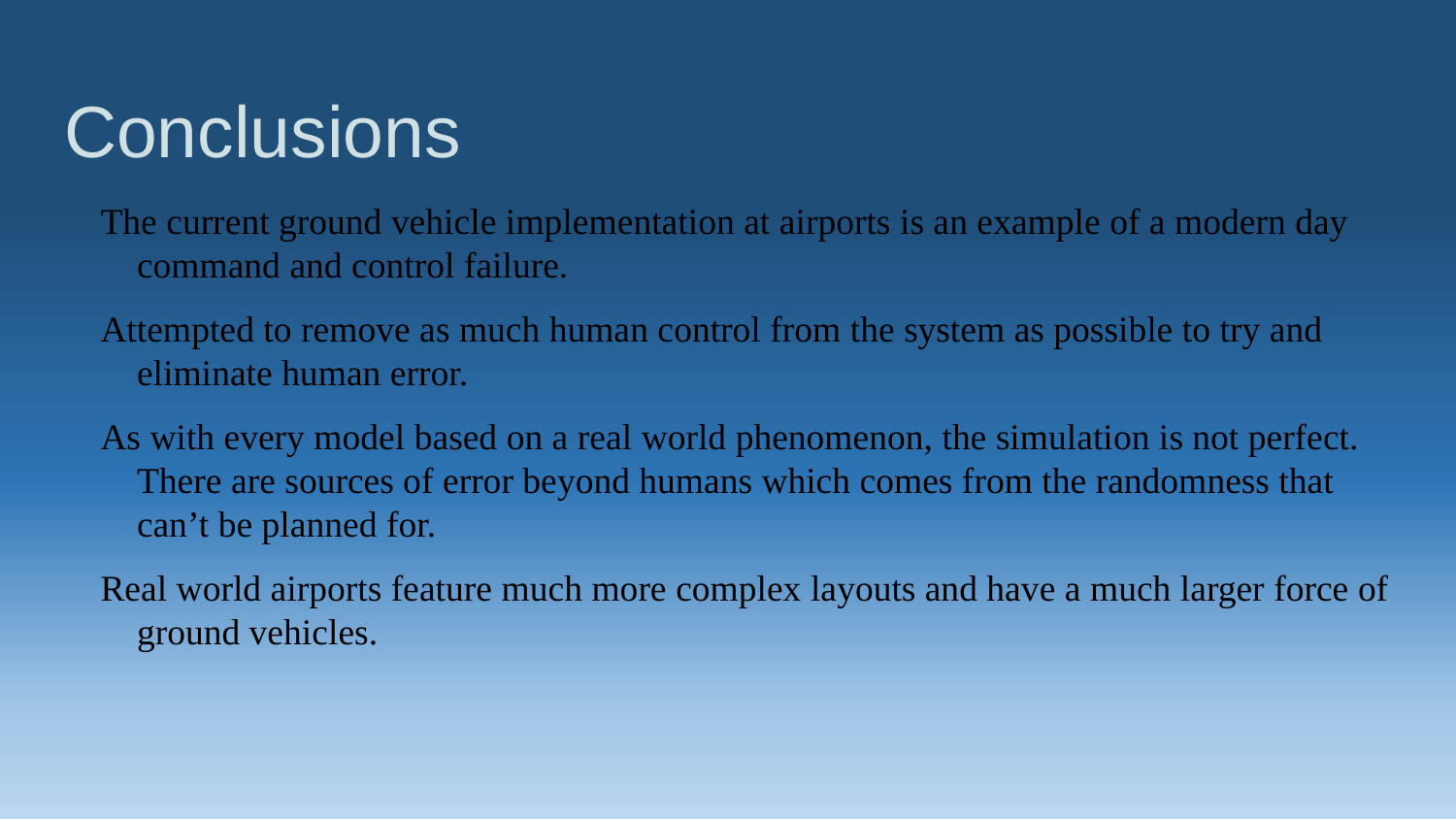

# Conclusions
The current ground vehicle implementation at airports is an example of a modern day command and control failure.
Attempted to remove as much human control from the system as possible to try and eliminate human error.
As with every model based on a real world phenomenon, the simulation is not perfect.  There are sources of error beyond humans which comes from the randomness that can’t be planned for.
Real world airports feature much more complex layouts and have a much larger force of ground vehicles.